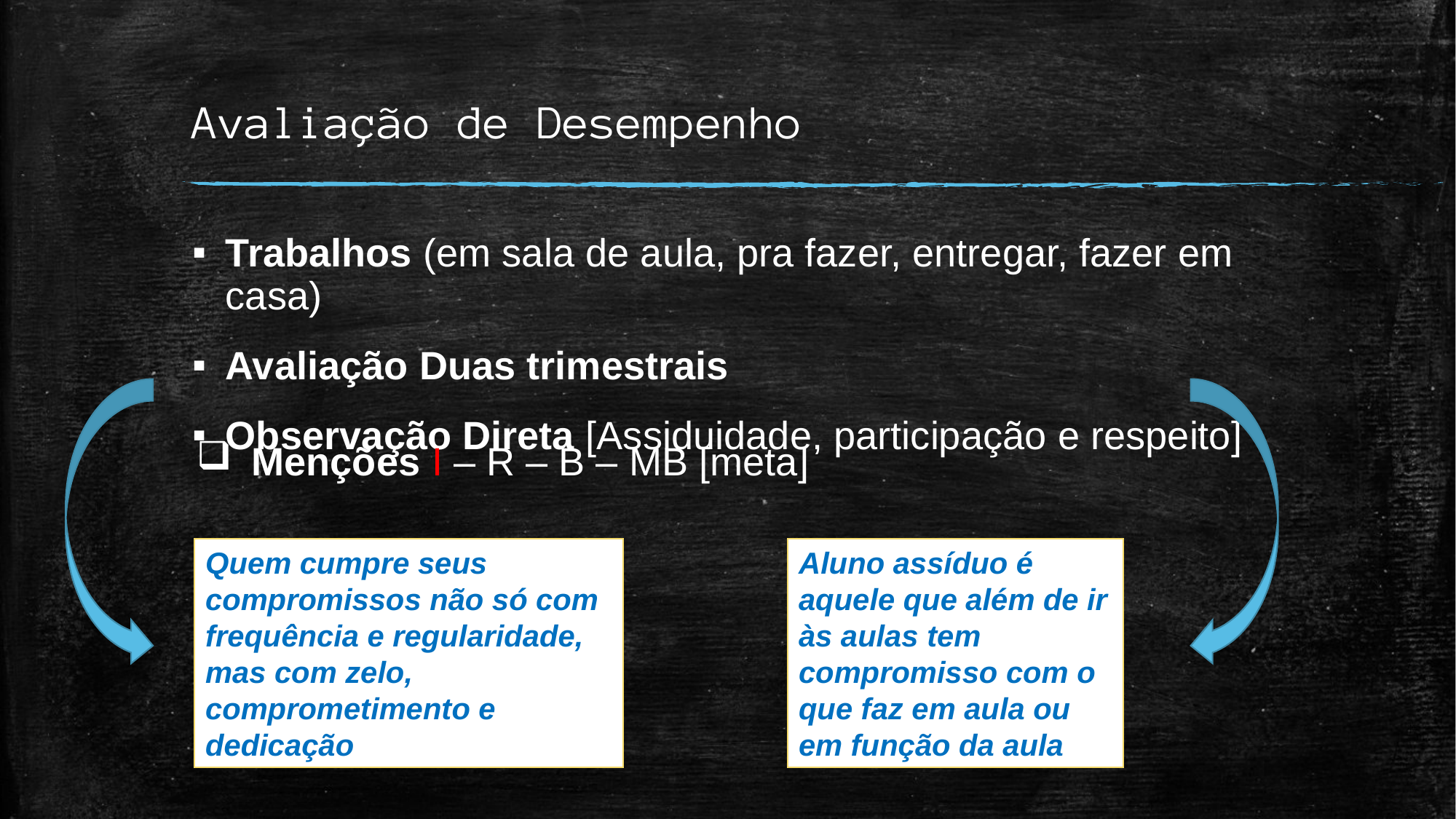

# Avaliação de Desempenho
Trabalhos (em sala de aula, pra fazer, entregar, fazer em casa)
Avaliação Duas trimestrais
Observação Direta [Assiduidade, participação e respeito]

Menções I – R – B – MB [meta]
Quem cumpre seus compromissos não só com frequência e regularidade, mas com zelo, comprometimento e dedicação
Aluno assíduo é aquele que além de ir às aulas tem compromisso com o que faz em aula ou em função da aula